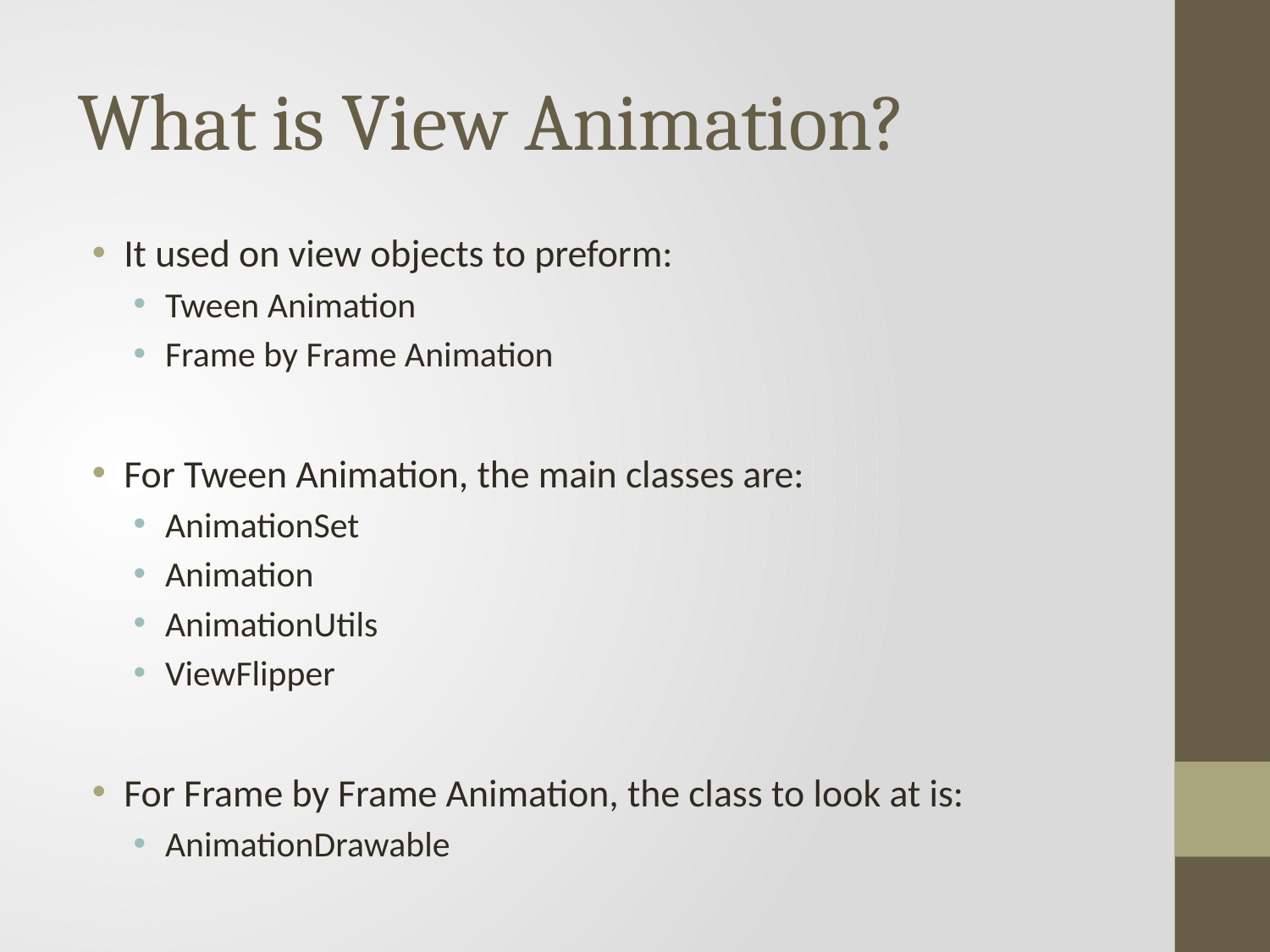

# What is View Animation?
It used on view objects to preform:
Tween Animation
Frame by Frame Animation

For Tween Animation, the main classes are:
AnimationSet
Animation
AnimationUtils
ViewFlipper

For Frame by Frame Animation, the class to look at is:
AnimationDrawable